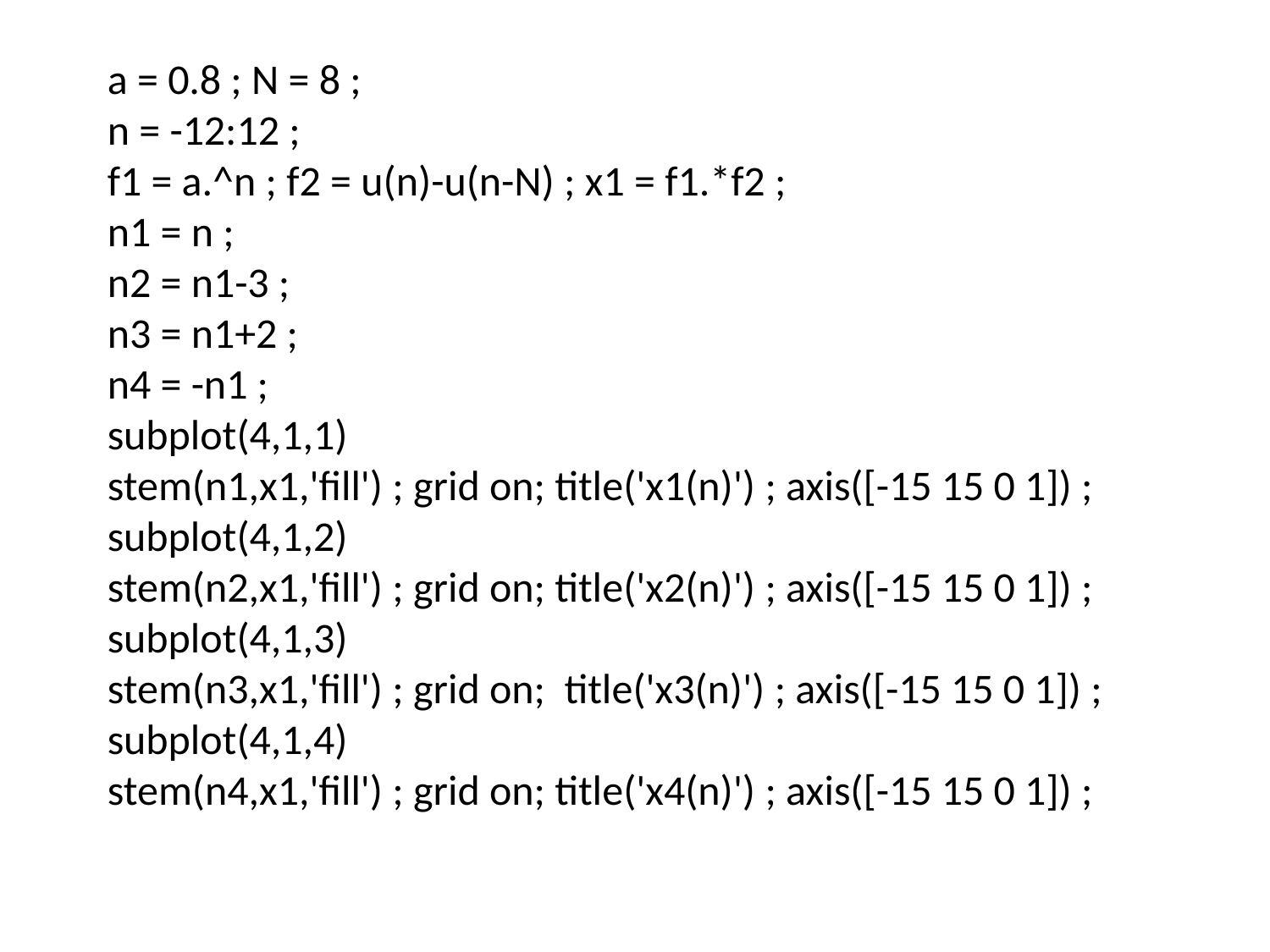

a = 0.8 ; N = 8 ;
n = -12:12 ;
f1 = a.^n ; f2 = u(n)-u(n-N) ; x1 = f1.*f2 ;
n1 = n ;
n2 = n1-3 ;
n3 = n1+2 ;
n4 = -n1 ;
subplot(4,1,1)
stem(n1,x1,'fill') ; grid on; title('x1(n)') ; axis([-15 15 0 1]) ;
subplot(4,1,2)
stem(n2,x1,'fill') ; grid on; title('x2(n)') ; axis([-15 15 0 1]) ;
subplot(4,1,3)
stem(n3,x1,'fill') ; grid on;  title('x3(n)') ; axis([-15 15 0 1]) ;
subplot(4,1,4)
stem(n4,x1,'fill') ; grid on; title('x4(n)') ; axis([-15 15 0 1]) ;